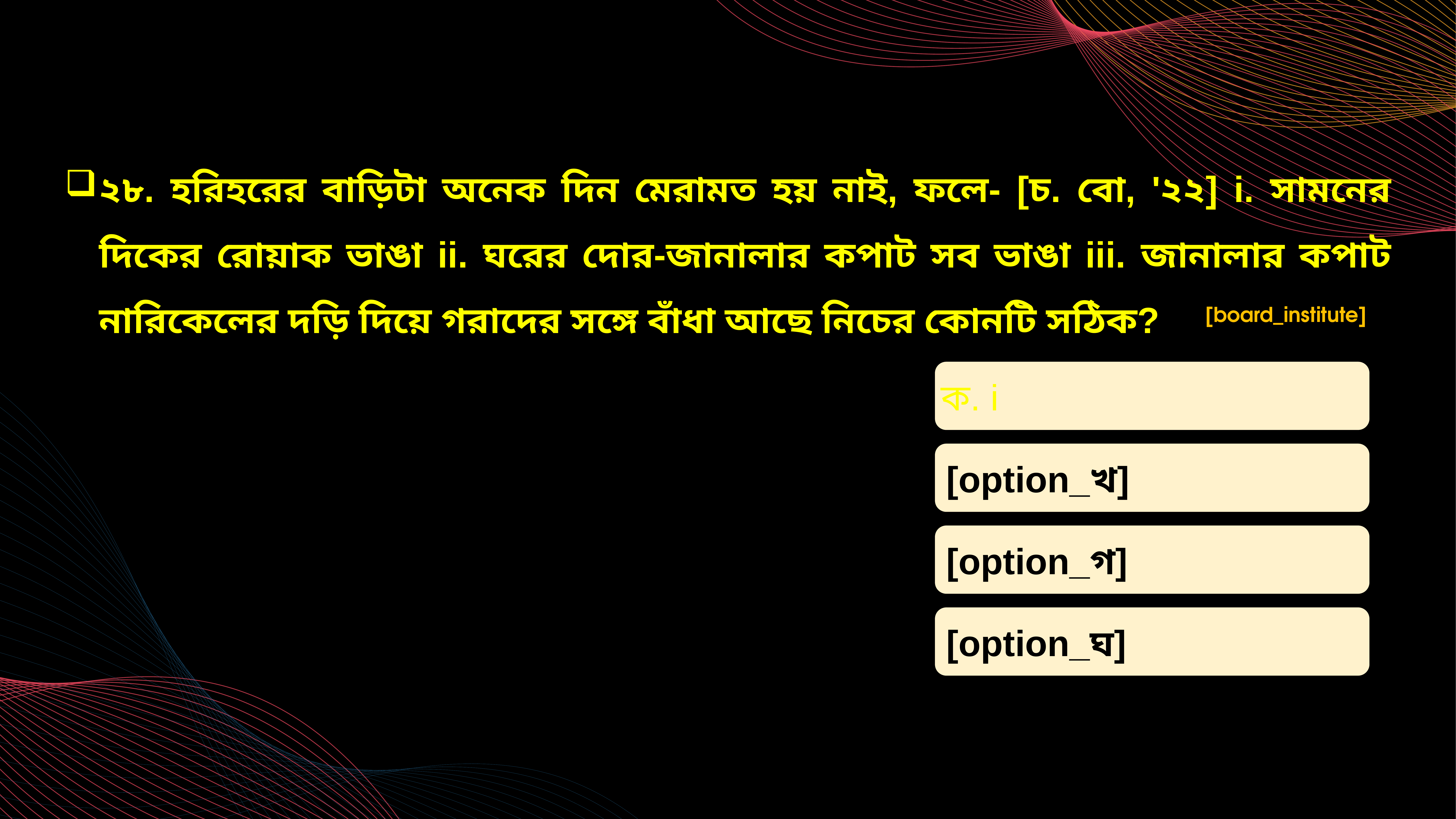

২৮. হরিহরের বাড়িটা অনেক দিন মেরামত হয় নাই, ফলে- [চ. বো, '২২] i. সামনের দিকের রোয়াক ভাঙা ii. ঘরের দোর-জানালার কপাট সব ভাঙা iii. জানালার কপাট নারিকেলের দড়ি দিয়ে গরাদের সঙ্গে বাঁধা আছে নিচের কোনটি সঠিক?
[board_institute]
ক. i
[option_খ]
[option_গ]
[option_ঘ]